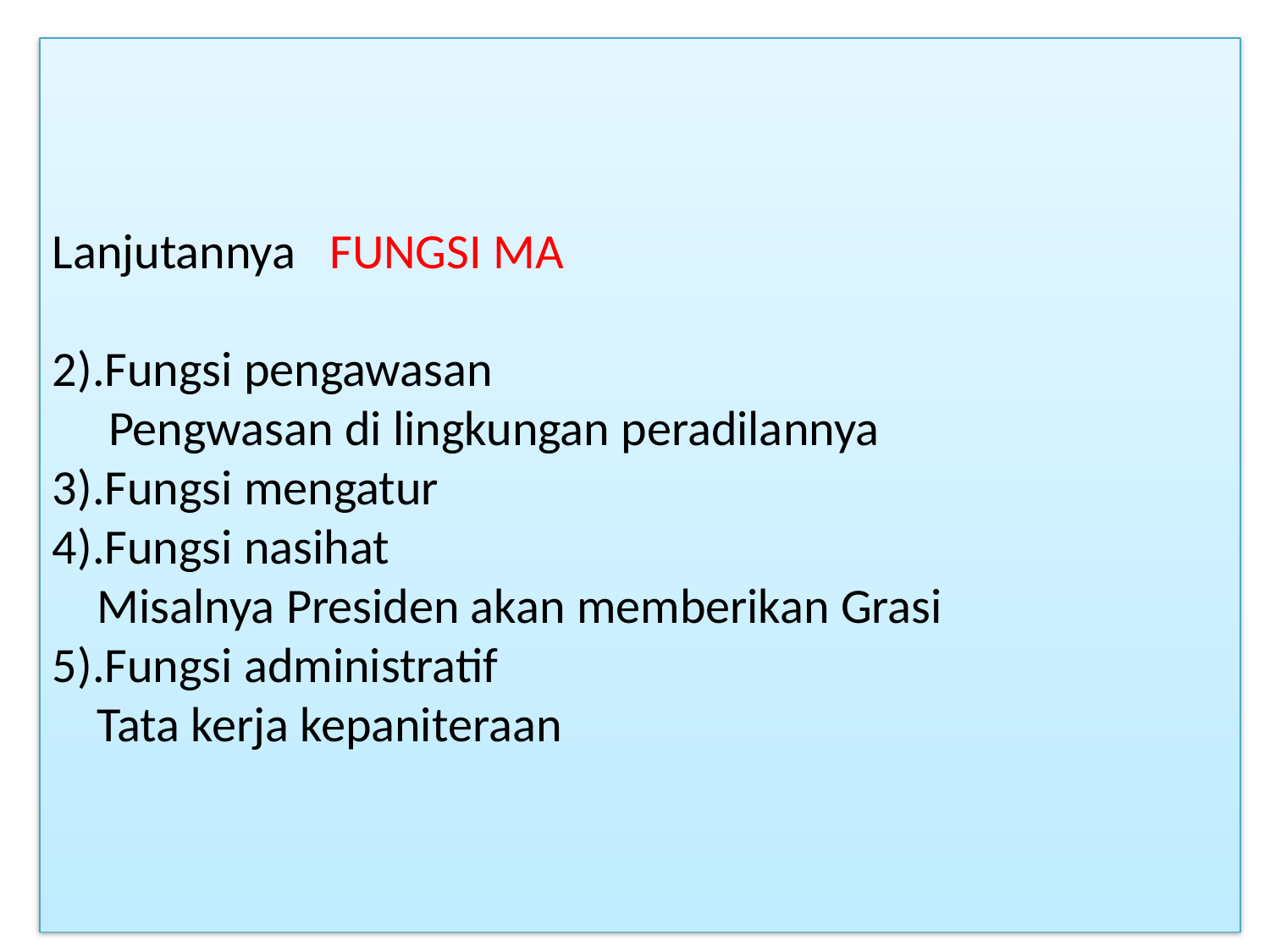

# Lanjutannya   FUNGSI MA 2).Fungsi pengawasan Pengwasan di lingkungan peradilannya 3).Fungsi mengatur 4).Fungsi nasihat Misalnya Presiden akan memberikan Grasi 5).Fungsi administratif Tata kerja kepaniteraan